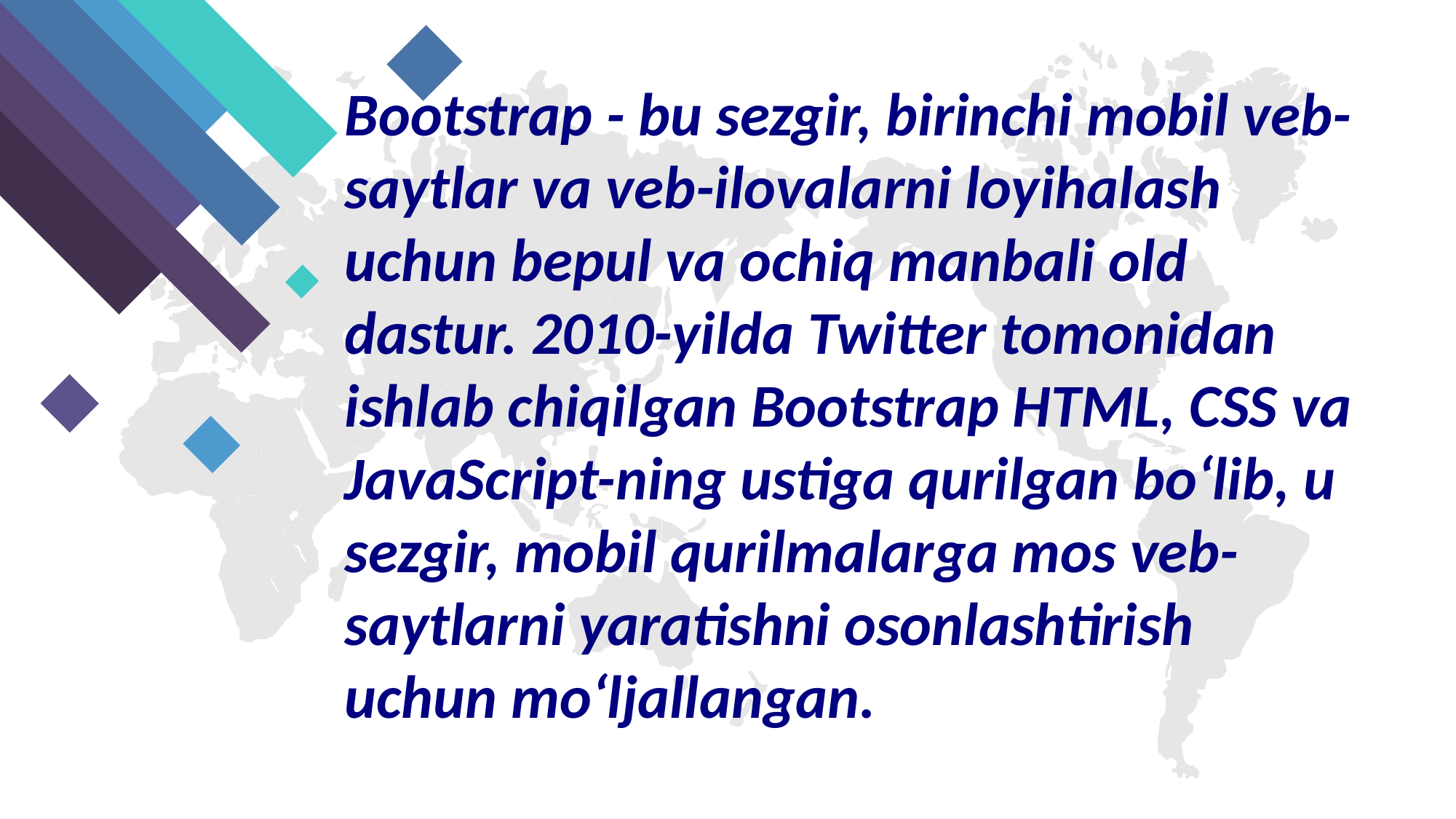

Bootstrap - bu sezgir, birinchi mobil veb-saytlar va veb-ilovalarni loyihalash uchun bepul va ochiq manbali old dastur. 2010-yilda Twitter tomonidan ishlab chiqilgan Bootstrap HTML, CSS va JavaScript-ning ustiga qurilgan bo‘lib, u sezgir, mobil qurilmalarga mos veb-saytlarni yaratishni osonlashtirish uchun mo‘ljallangan.